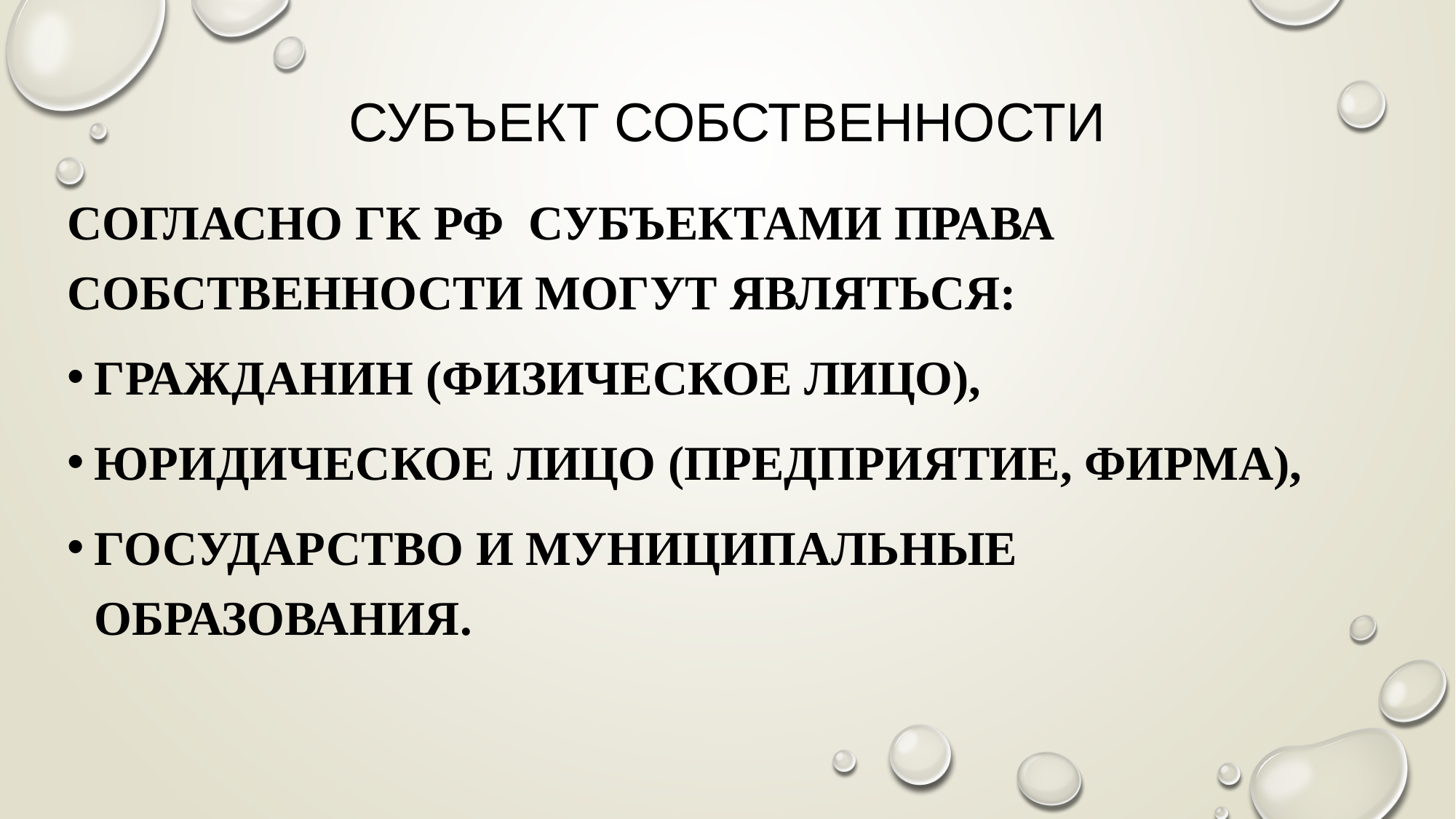

# Субъект собственности
Согласно ГК РФ  СУБЪЕКТАМИ права собственности могут являться:
гражданин (физическое лицо),
юридическое лицо (предприятие, фирма),
государство и муниципальные образования.